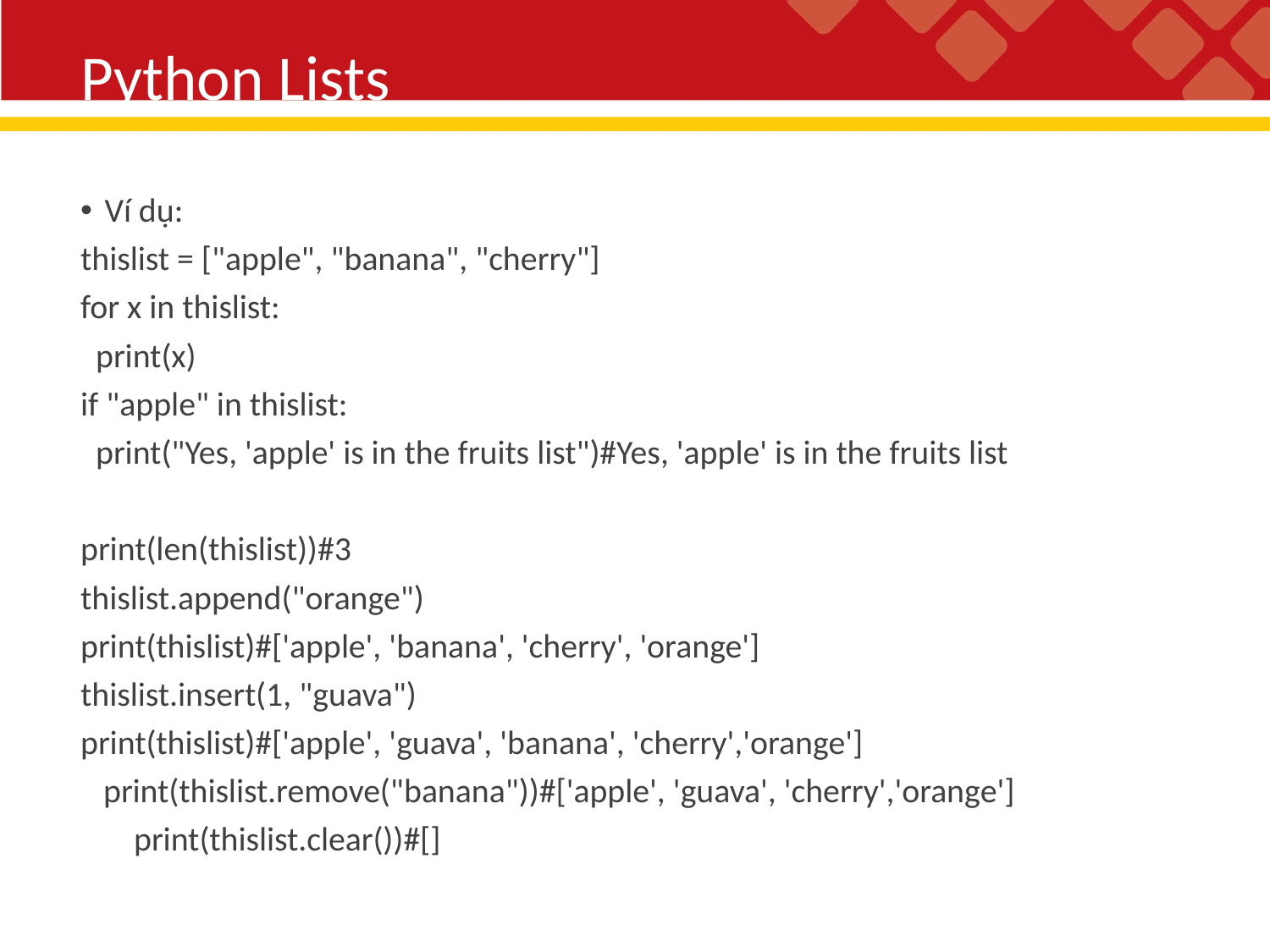

# Python Lists
Ví dụ:
thislist = ["apple", "banana", "cherry"]
for x in thislist:
  print(x)
if "apple" in thislist:
  print("Yes, 'apple' is in the fruits list")#Yes, 'apple' is in the fruits list

print(len(thislist))#3
thislist.append("orange")
print(thislist)#['apple', 'banana', 'cherry', 'orange']
thislist.insert(1, "guava")
print(thislist)#['apple', 'guava', 'banana', 'cherry','orange']
   print(thislist.remove("banana"))#['apple', 'guava', 'cherry','orange']
       print(thislist.clear())#[]